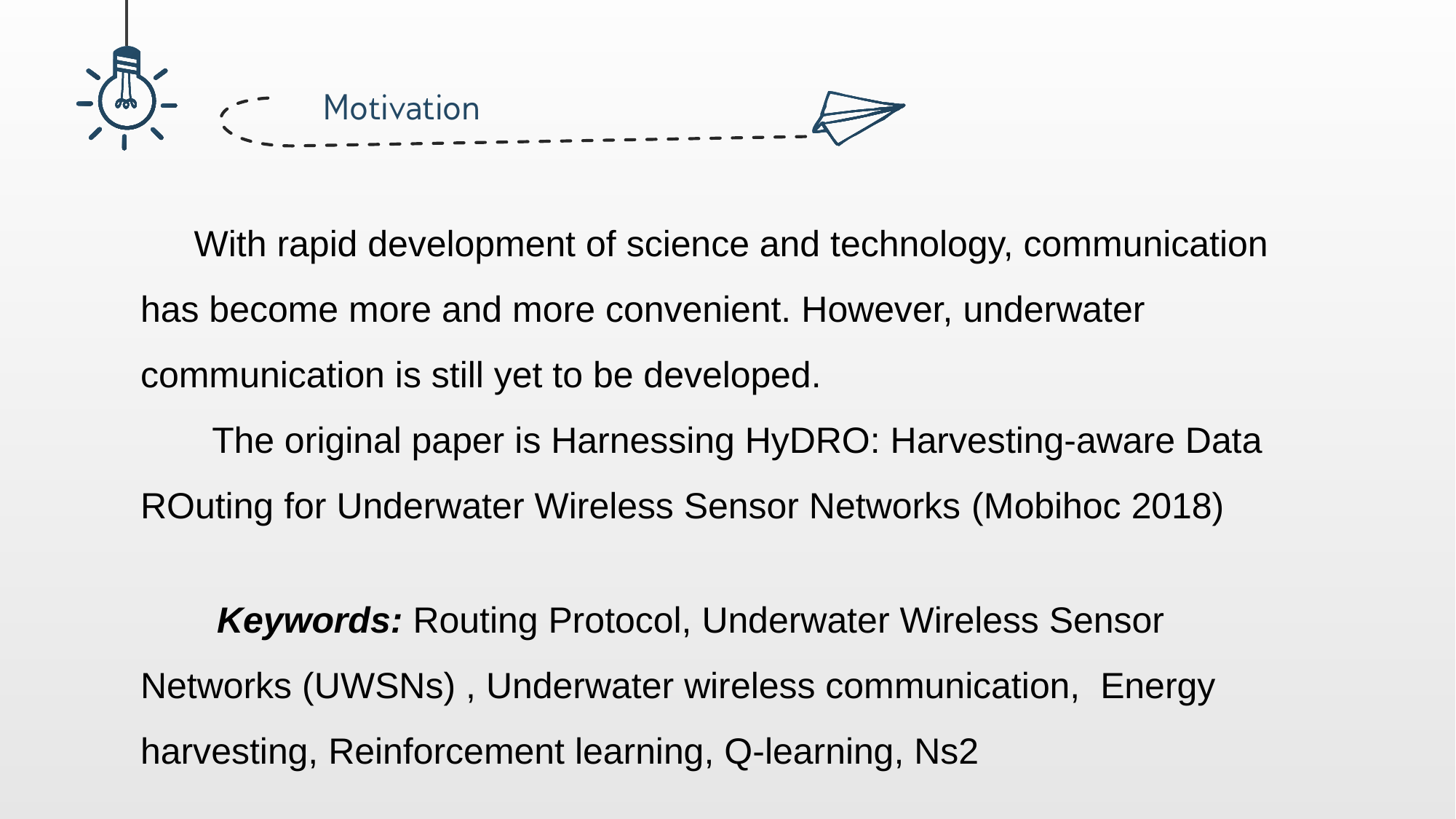

Motivation

       With rapid development of science and technology, communication has become more and more convenient. However, underwater communication is still yet to be developed.
       The original paper is Harnessing HyDRO: Harvesting-aware Data ROuting for Underwater Wireless Sensor Networks (Mobihoc 2018)

          Keywords: Routing Protocol, Underwater Wireless Sensor Networks (UWSNs) , Underwater wireless communication,  Energy harvesting, Reinforcement learning, Q-learning, Ns2